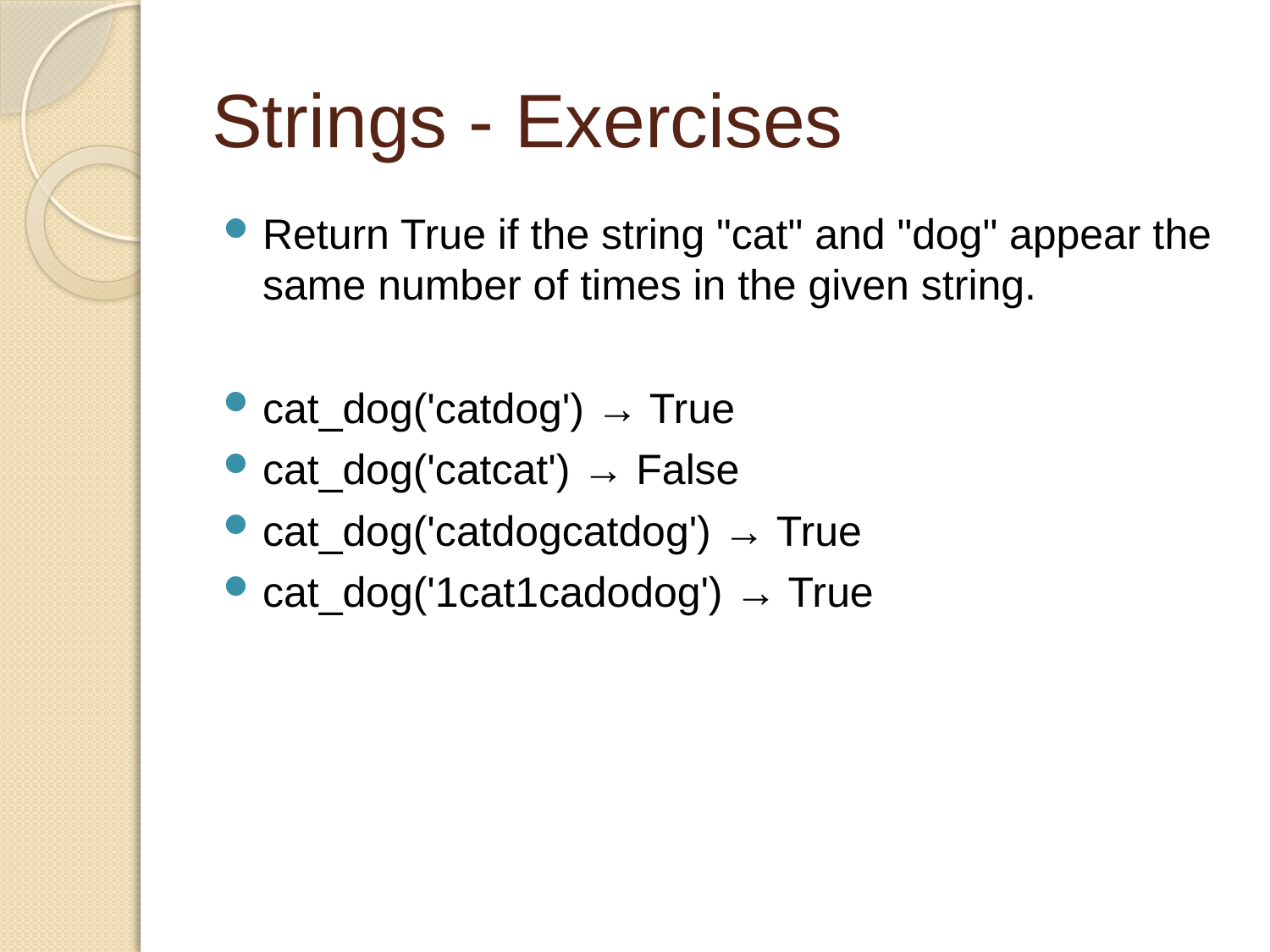

# Strings - Exercises
Return True if the string "cat" and "dog" appear the same number of times in the given string.

cat_dog('catdog') → True
cat_dog('catcat') → False
cat_dog('catdogcatdog') → True
cat_dog('1cat1cadodog') → True